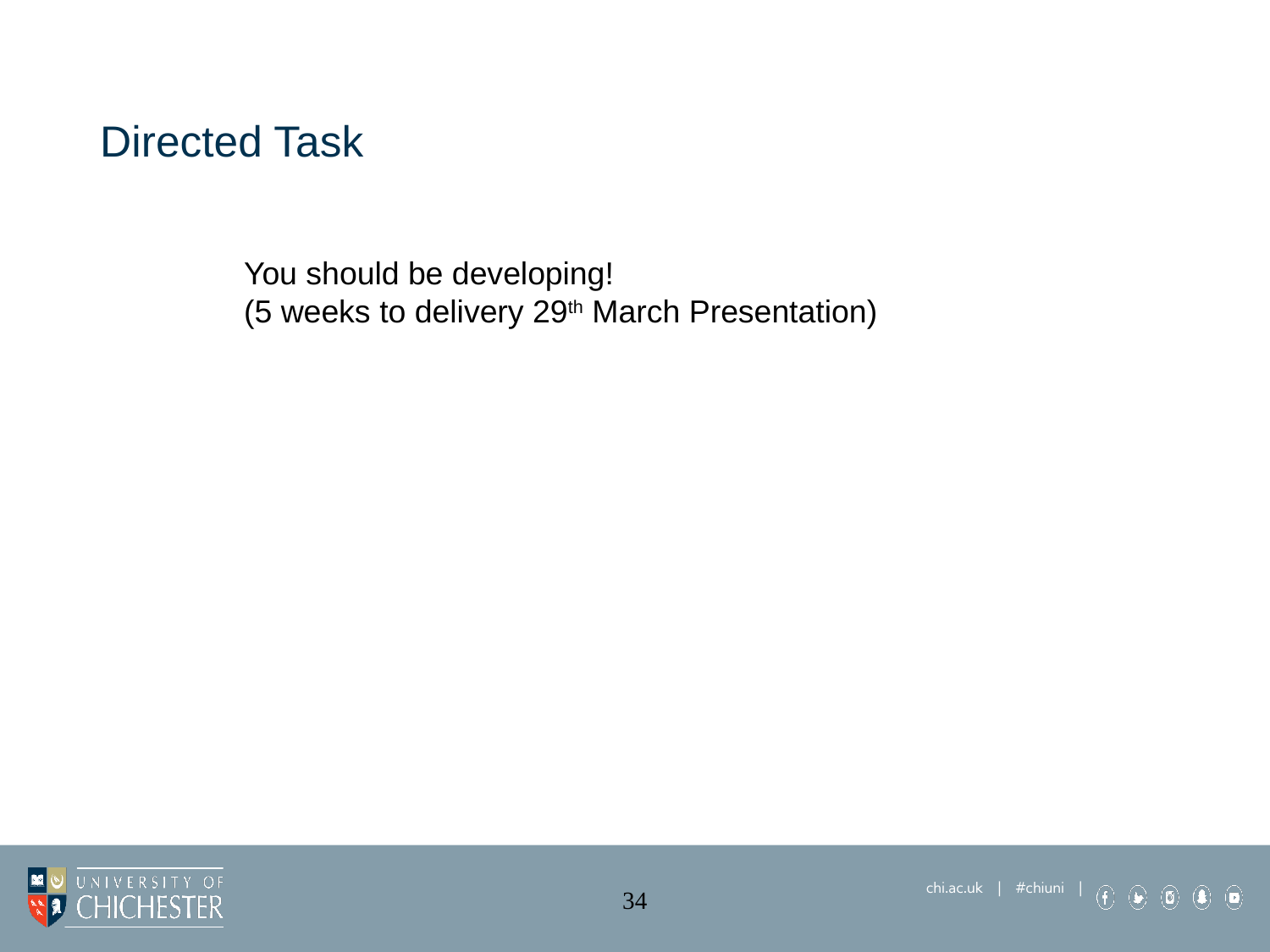

# Directed Task
You should be developing!
(5 weeks to delivery 29th March Presentation)

34